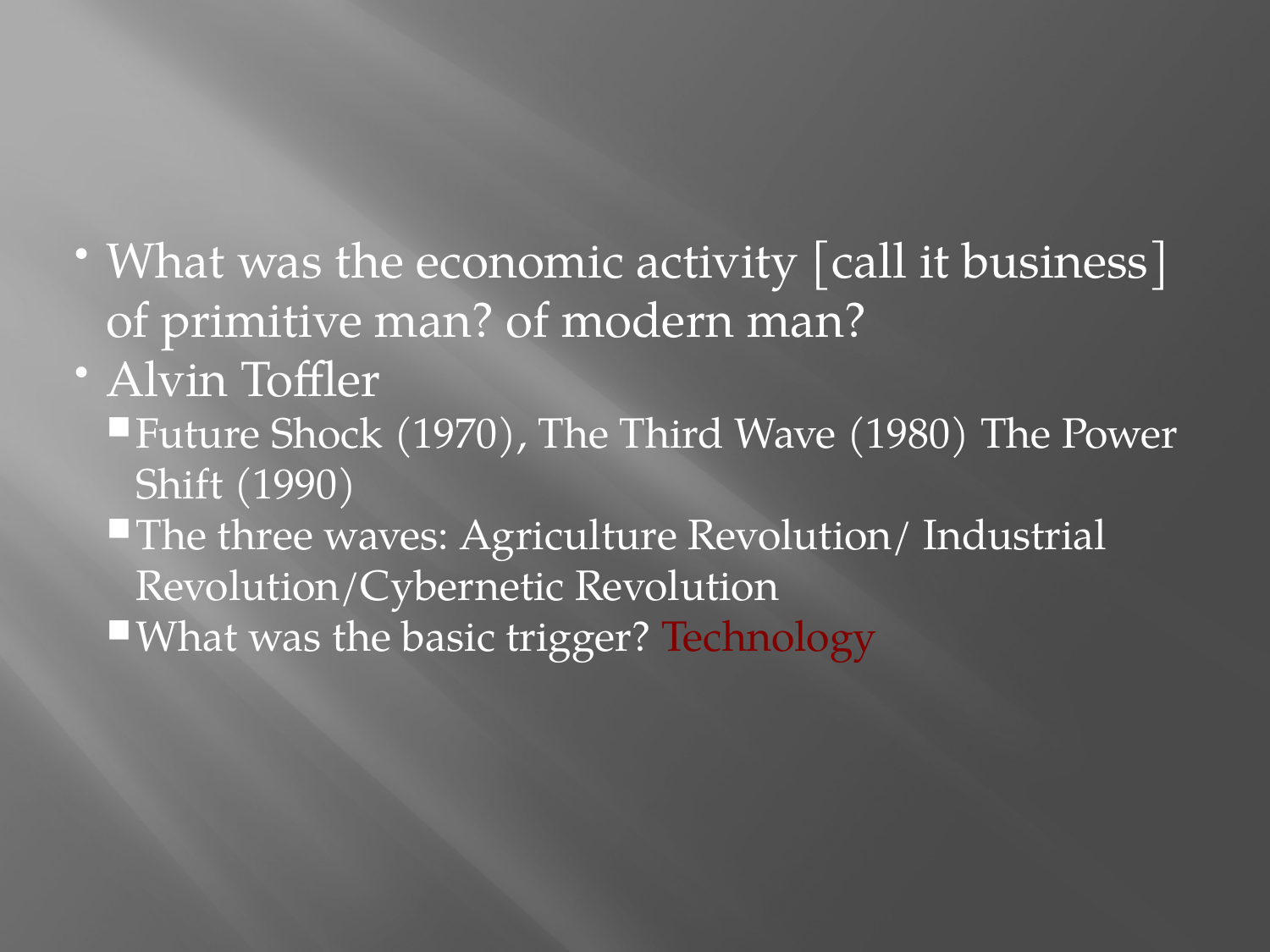

What was the economic activity [call it business] of primitive man? of modern man?
Alvin Toffler
Future Shock (1970), The Third Wave (1980) The Power Shift (1990)
The three waves: Agriculture Revolution/ Industrial Revolution/Cybernetic Revolution
What was the basic trigger? Technology